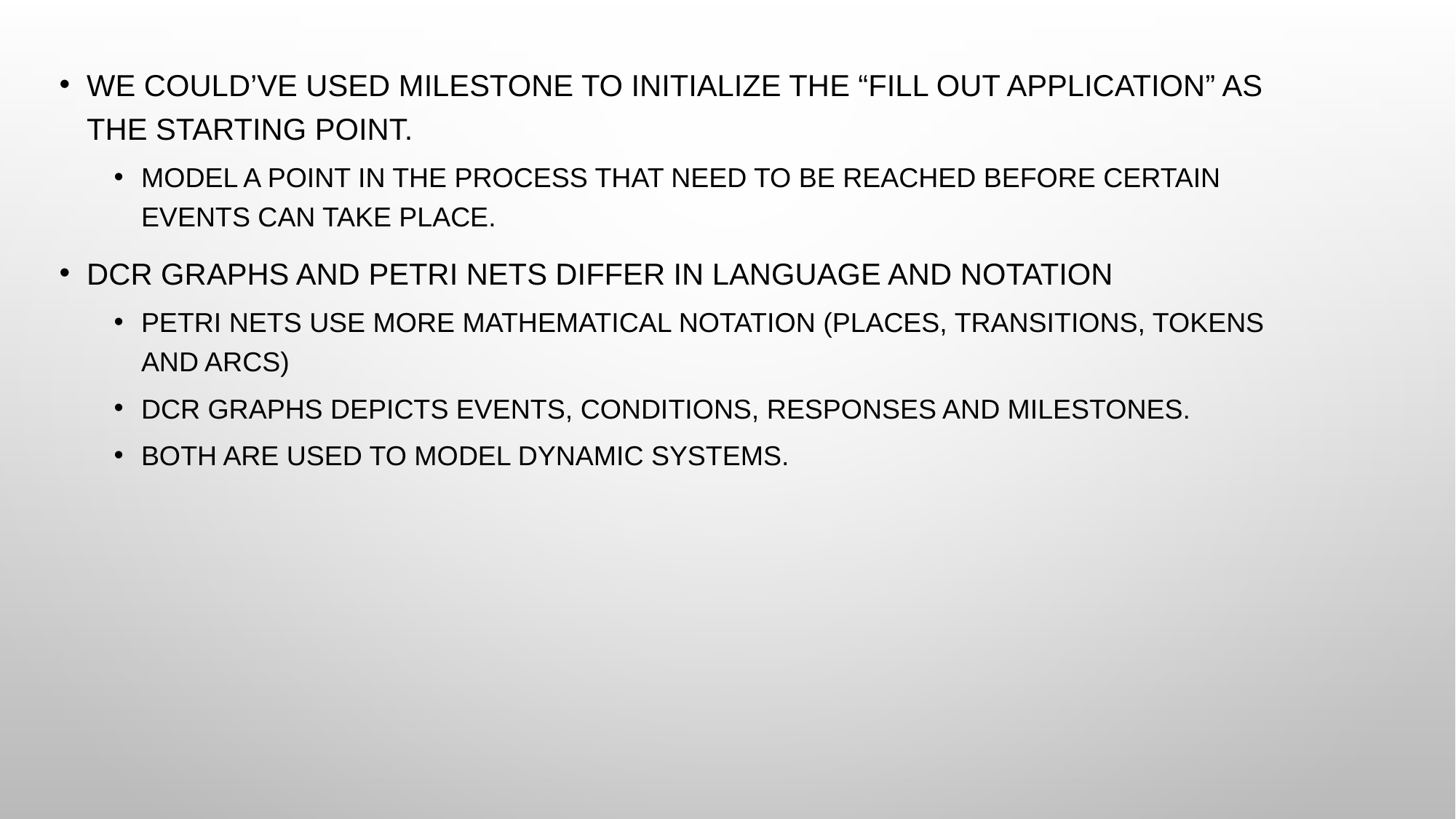

We could’ve used milestone to initialize the “Fill out application” as the starting point.
Model a point in the process that need to be reached before certain events can take place.
DCR graphs and petri nets differ in language and notation
Petri nets use more mathematical notation (places, transitions, tokens and arcs)
DCR graphs depicts events, conditions, responses and milestones.
Both are used to model dynamic systems.